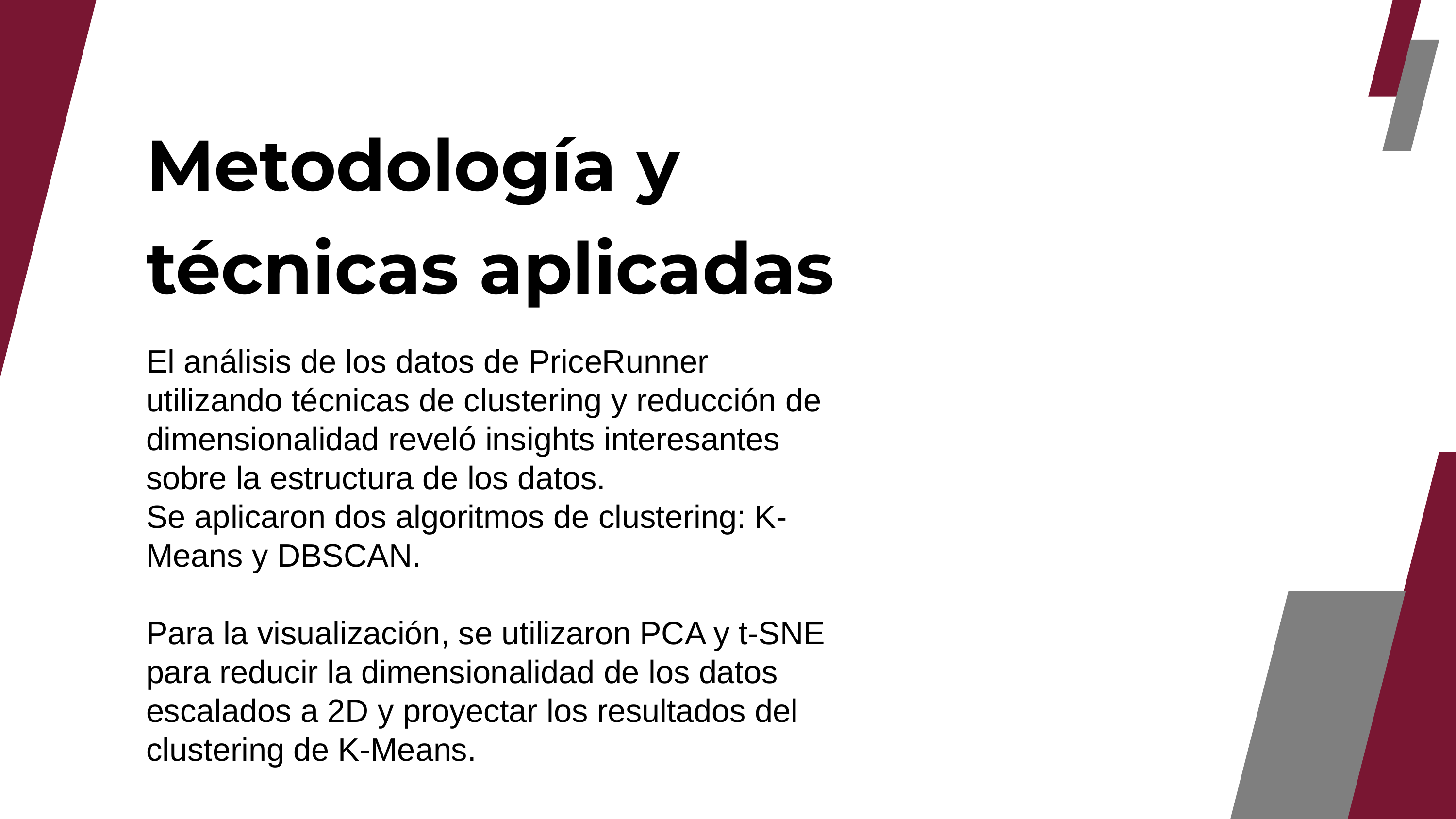

Metodología y técnicas aplicadas
El análisis de los datos de PriceRunner utilizando técnicas de clustering y reducción de dimensionalidad reveló insights interesantes sobre la estructura de los datos.
Se aplicaron dos algoritmos de clustering: K-Means y DBSCAN.

Para la visualización, se utilizaron PCA y t-SNE para reducir la dimensionalidad de los datos escalados a 2D y proyectar los resultados del clustering de K-Means.